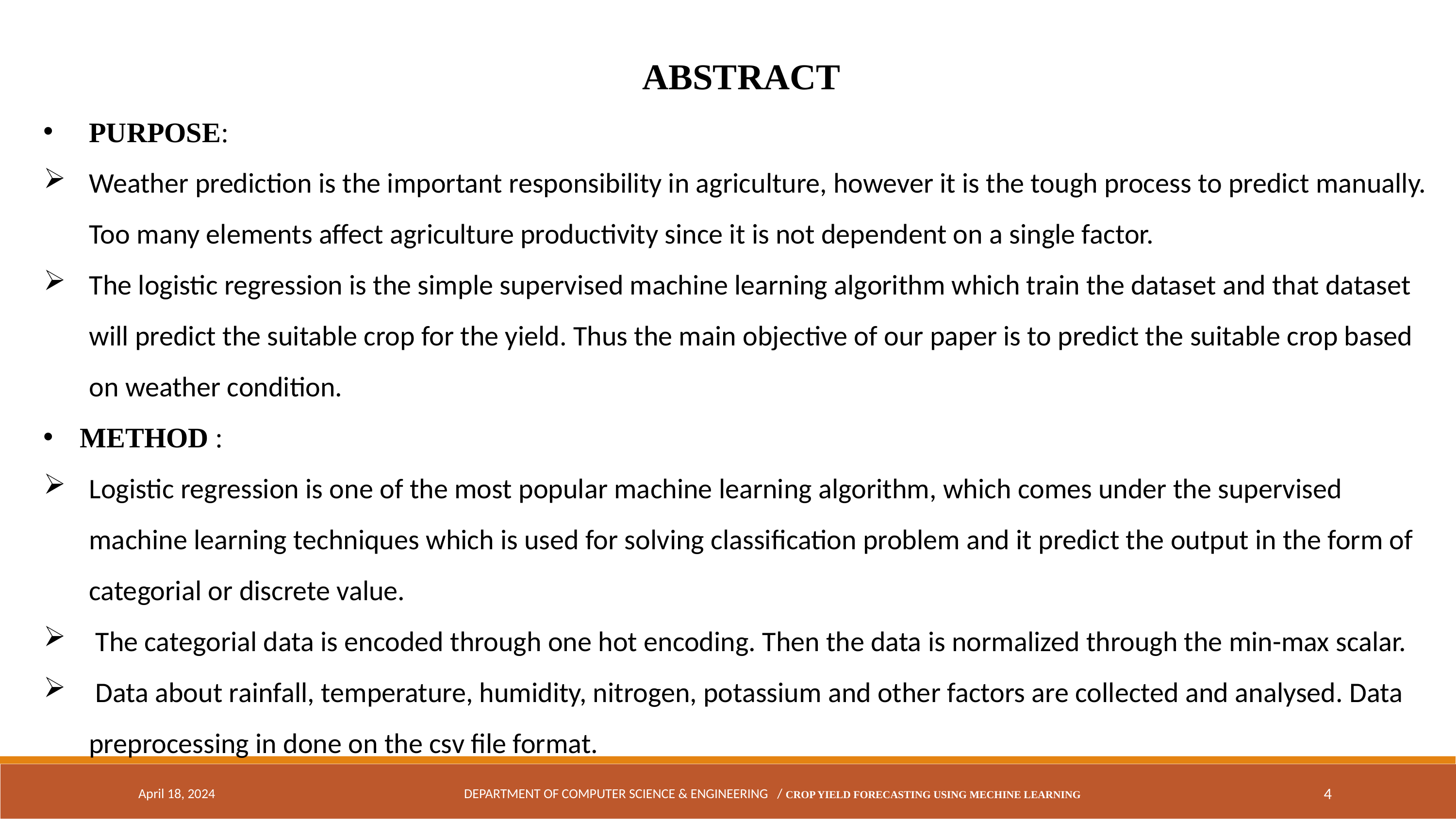

ABSTRACT
PURPOSE:
Weather prediction is the important responsibility in agriculture, however it is the tough process to predict manually. Too many elements affect agriculture productivity since it is not dependent on a single factor.
The logistic regression is the simple supervised machine learning algorithm which train the dataset and that dataset will predict the suitable crop for the yield. Thus the main objective of our paper is to predict the suitable crop based on weather condition.
METHOD :
Logistic regression is one of the most popular machine learning algorithm, which comes under the supervised machine learning techniques which is used for solving classification problem and it predict the output in the form of categorial or discrete value.
 The categorial data is encoded through one hot encoding. Then the data is normalized through the min-max scalar.
 Data about rainfall, temperature, humidity, nitrogen, potassium and other factors are collected and analysed. Data preprocessing in done on the csv file format.
April 18, 2024
DEPARTMENT OF COMPUTER SCIENCE & ENGINEERING   / CROP YIELD FORECASTING USING MECHINE LEARNING
4